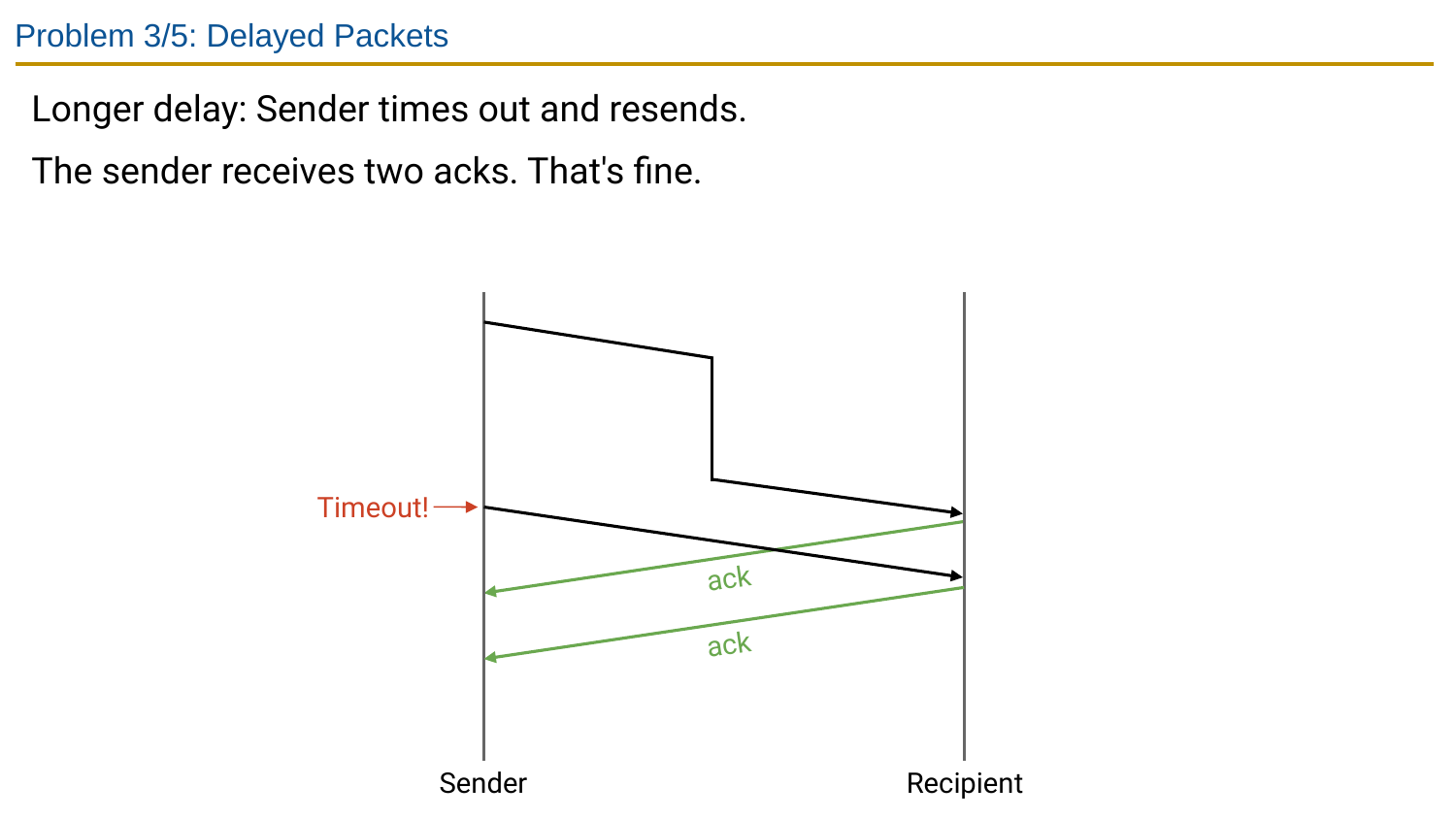

# Problem 3/5: Delayed Packets
Longer delay: Sender times out and resends.
The sender receives two acks. That's fine.
Timeout!
ack
ack
Sender
Recipient